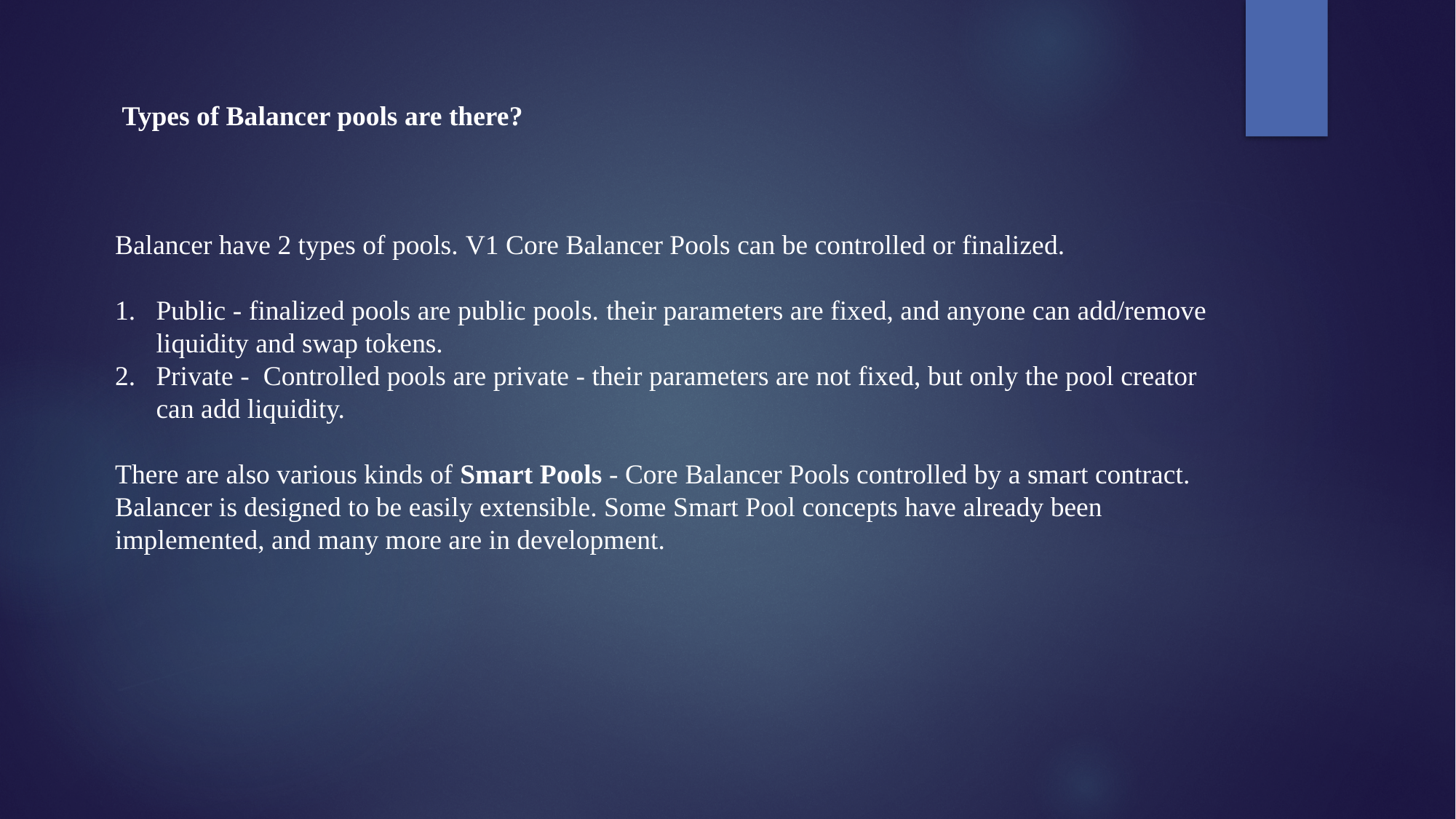

Types of Balancer pools are there?
Balancer have 2 types of pools. V1 Core Balancer Pools can be controlled or finalized.

Public - finalized pools are public pools. their parameters are fixed, and anyone can add/remove liquidity and swap tokens.
Private -  Controlled pools are private - their parameters are not fixed, but only the pool creator can add liquidity.

There are also various kinds of Smart Pools - Core Balancer Pools controlled by a smart contract. Balancer is designed to be easily extensible. Some Smart Pool concepts have already been implemented, and many more are in development.